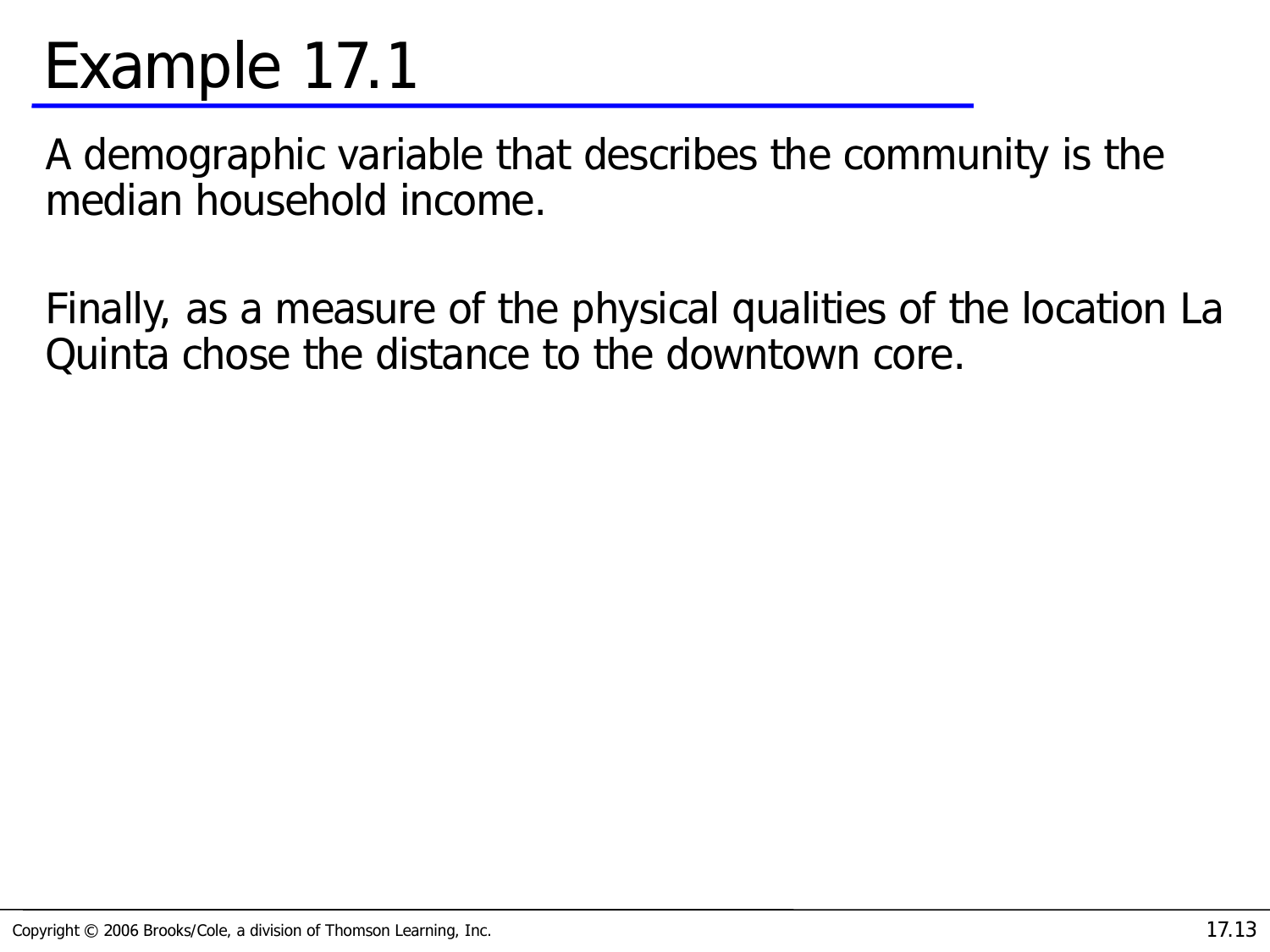

# Example 17.1
A demographic variable that describes the community is the median household income.

Finally, as a measure of the physical qualities of the location La Quinta chose the distance to the downtown core.

17.13